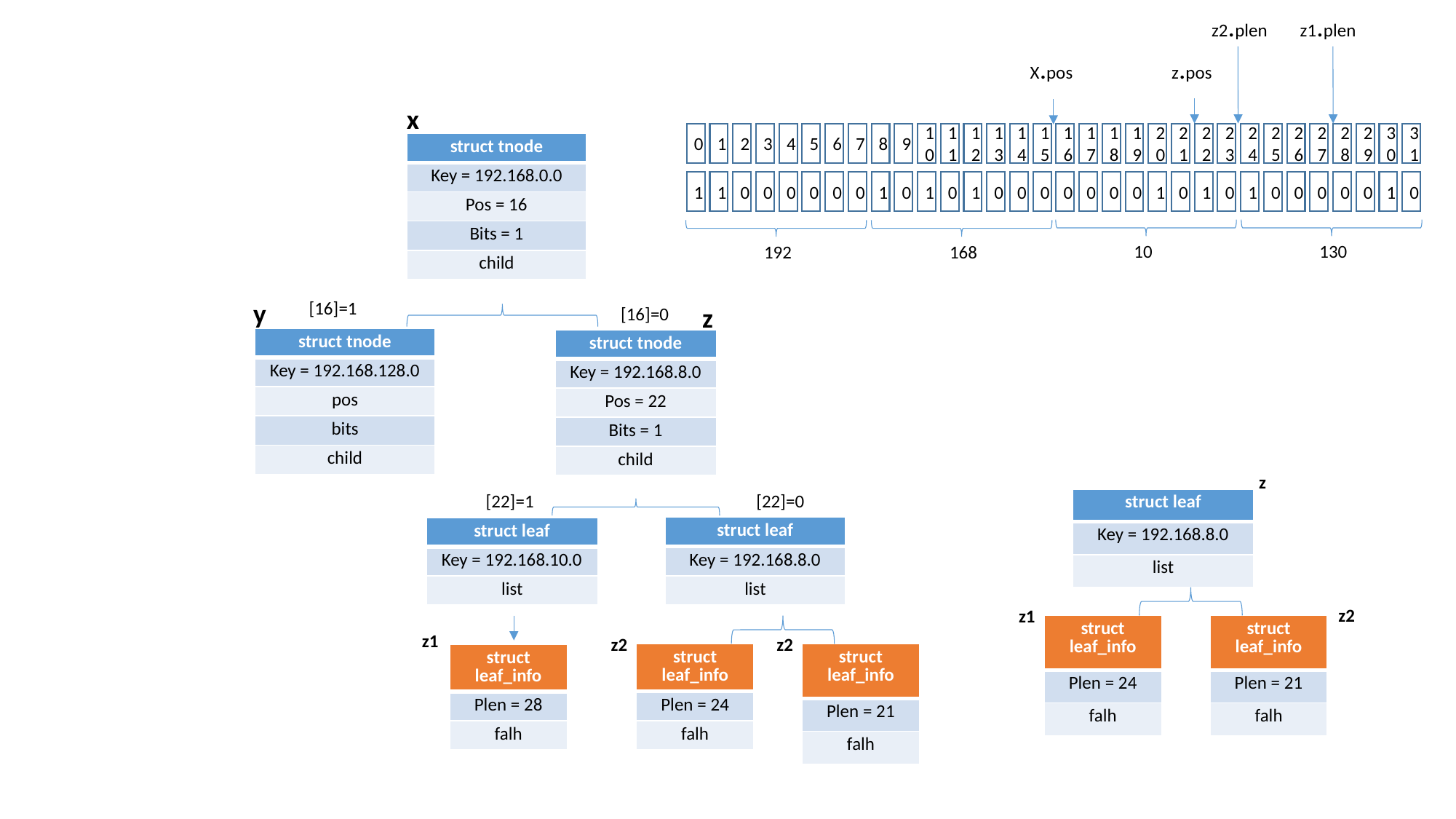

z2.plen
z1.plen
z.pos
X.pos
x
14
16
18
19
20
21
22
23
24
25
26
27
28
29
30
31
0
1
2
3
4
5
6
7
8
9
10
11
12
13
15
17
| struct tnode |
| --- |
| Key = 192.168.0.0 |
| Pos = 16 |
| Bits = 1 |
| child |

0
0
0
0
1
0
1
0
1
0
0
0
0
0
1
0
1
1
0
0
0
0
0
0
1
0
1
0
1
0
0
0

10
130
192
168
[16]=1
y
z
[16]=0
| struct tnode |
| --- |
| Key = 192.168.128.0 |
| pos |
| bits |
| child |
| struct tnode |
| --- |
| Key = 192.168.8.0 |
| Pos = 22 |
| Bits = 1 |
| child |

z
[22]=0
[22]=1
| struct leaf |
| --- |
| Key = 192.168.8.0 |
| list |
| struct leaf |
| --- |
| Key = 192.168.8.0 |
| list |
| struct leaf |
| --- |
| Key = 192.168.10.0 |
| list |

z2
z1
| struct leaf\_info |
| --- |
| Plen = 24 |
| falh |
| struct leaf\_info |
| --- |
| Plen = 21 |
| falh |
z1
z2
z2
| struct leaf\_info |
| --- |
| Plen = 24 |
| falh |
| struct leaf\_info |
| --- |
| Plen = 21 |
| falh |
| struct leaf\_info |
| --- |
| Plen = 28 |
| falh |